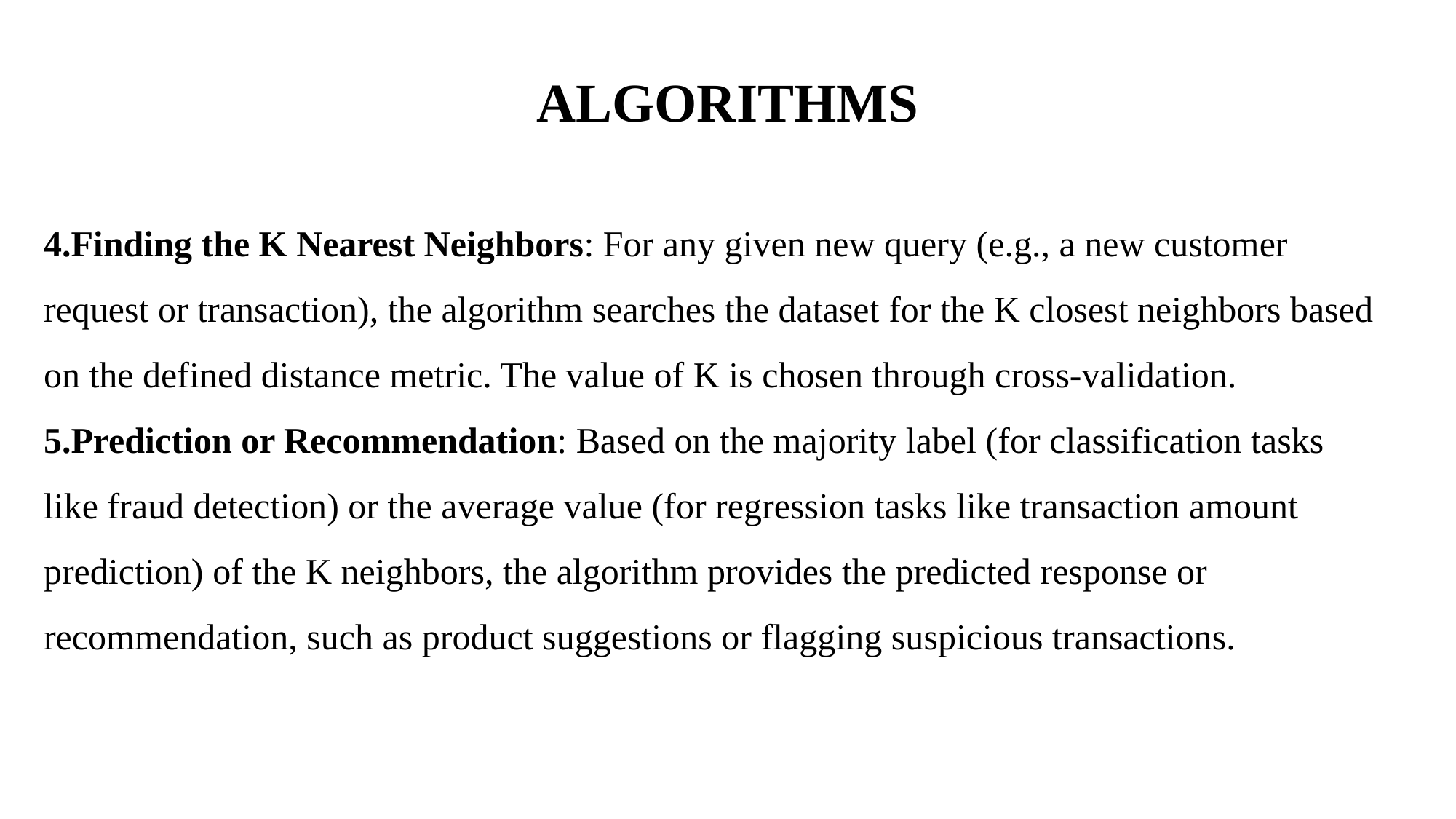

# ALGORITHMS

4.Finding the K Nearest Neighbors: For any given new query (e.g., a new customer request or transaction), the algorithm searches the dataset for the K closest neighbors based on the defined distance metric. The value of K is chosen through cross-validation.
5.Prediction or Recommendation: Based on the majority label (for classification tasks like fraud detection) or the average value (for regression tasks like transaction amount prediction) of the K neighbors, the algorithm provides the predicted response or recommendation, such as product suggestions or flagging suspicious transactions.